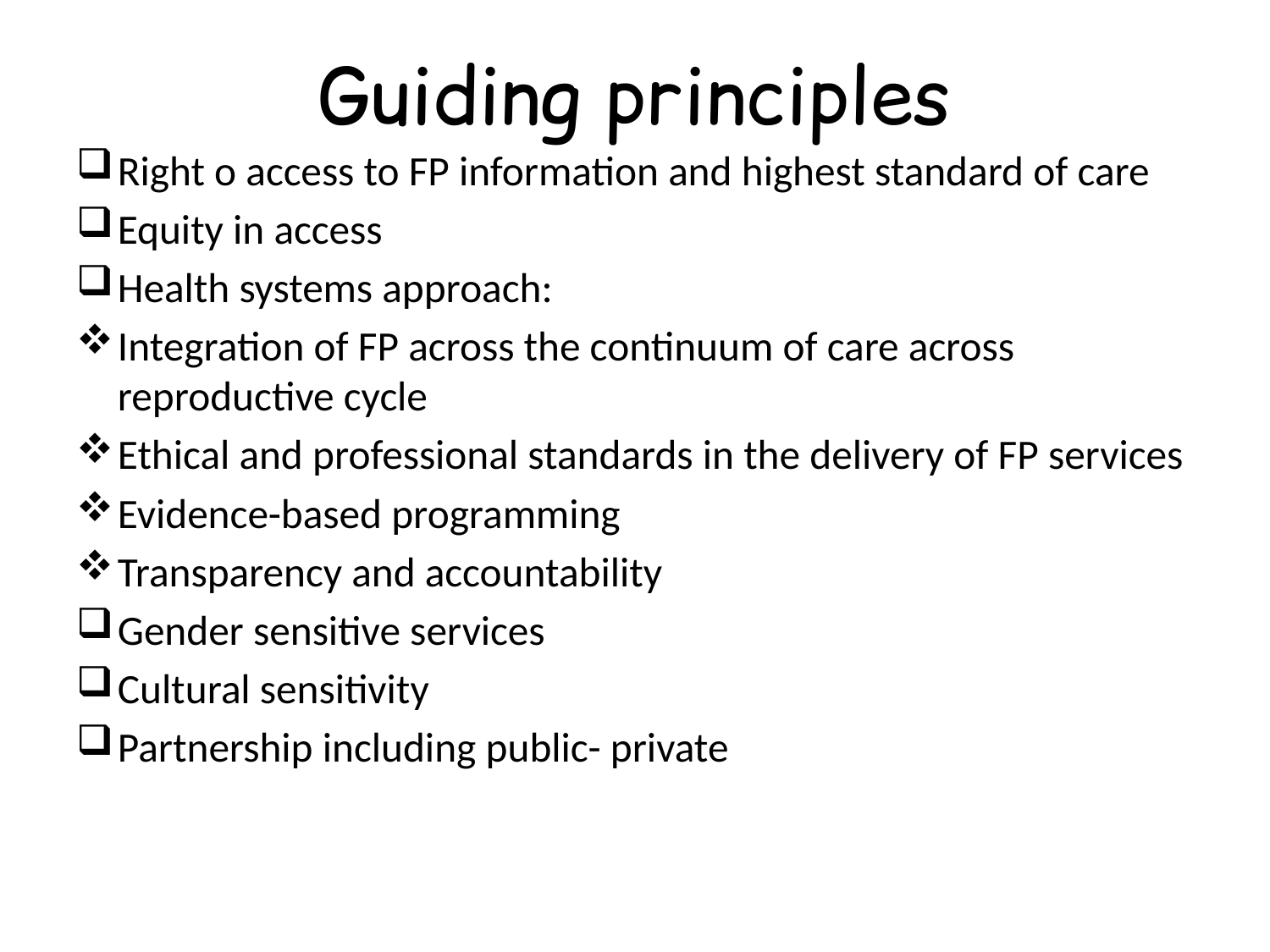

# Guiding principles
Right o access to FP information and highest standard of care
Equity in access
Health systems approach:
Integration of FP across the continuum of care across reproductive cycle
Ethical and professional standards in the delivery of FP services
Evidence-based programming
Transparency and accountability
Gender sensitive services
Cultural sensitivity
Partnership including public- private